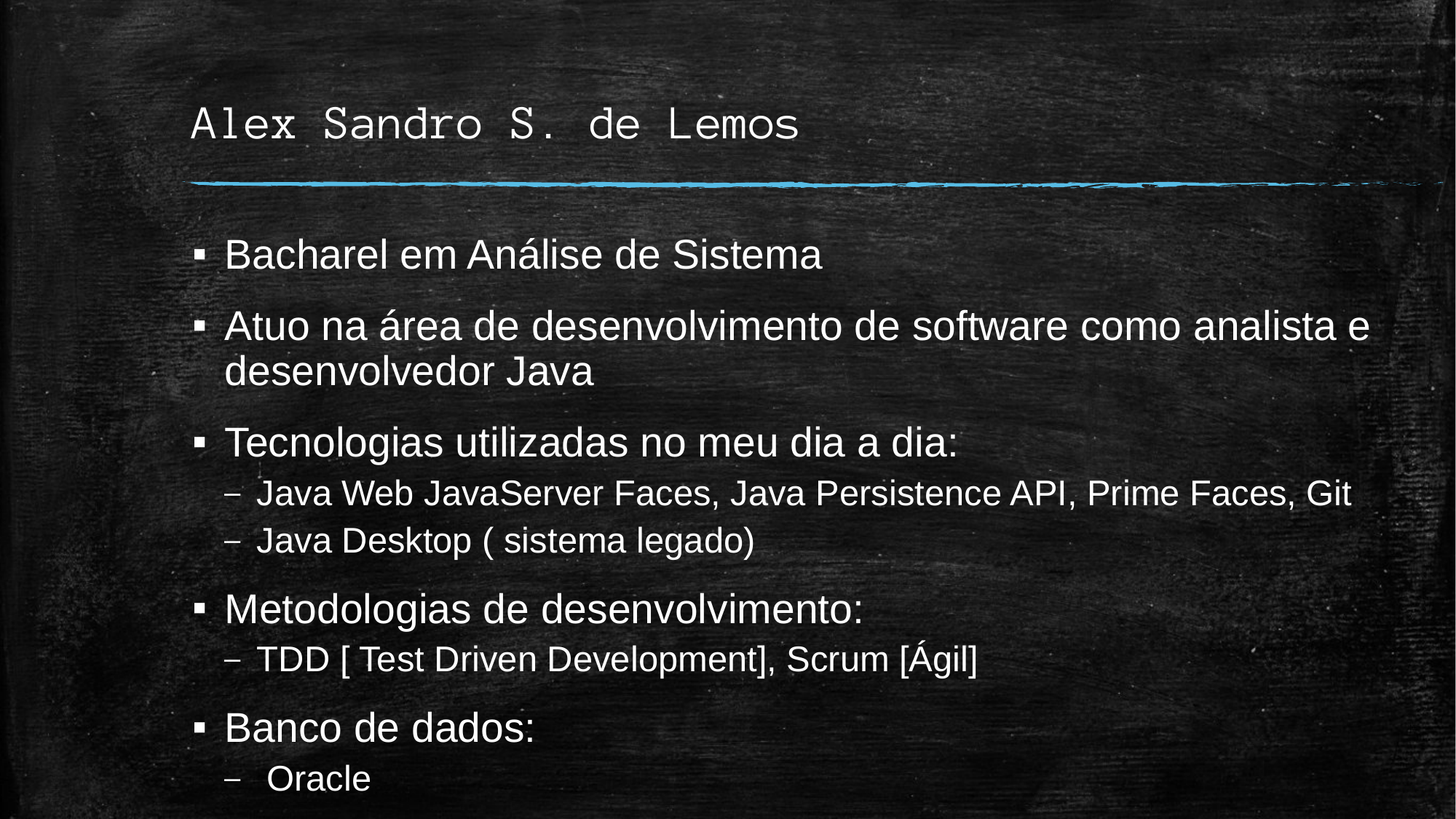

# Alex Sandro S. de Lemos
Bacharel em Análise de Sistema
Atuo na área de desenvolvimento de software como analista e desenvolvedor Java
Tecnologias utilizadas no meu dia a dia:
Java Web JavaServer Faces, Java Persistence API, Prime Faces, Git
Java Desktop ( sistema legado)
Metodologias de desenvolvimento:
TDD [ Test Driven Development], Scrum [Ágil]
Banco de dados:
 Oracle